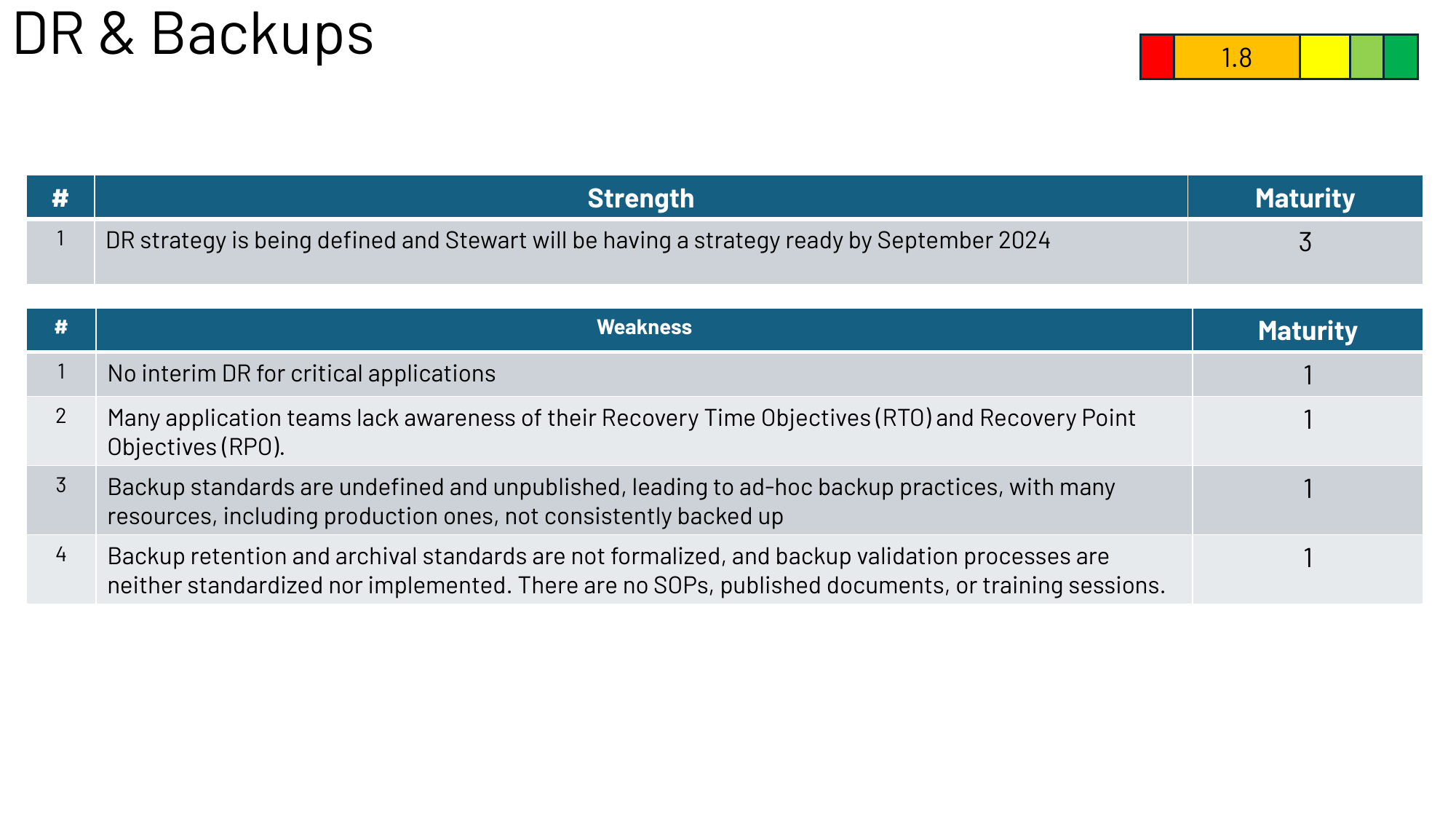

# DR & Backups

1.8

| # | Strength | Maturity |
| --- | --- | --- |
| 1 | DR strategy is being defined and Stewart will be having a strategy ready by September 2024 | 3 |
| # | Weakness | Maturity |
| --- | --- | --- |
| 1 | No interim DR for critical applications | 1 |
| 2 | Many application teams lack awareness of their Recovery Time Objectives (RTO) and Recovery Point Objectives (RPO). | 1 |
| 3 | Backup standards are undefined and unpublished, leading to ad-hoc backup practices, with many resources, including production ones, not consistently backed up | 1 |
| 4 | Backup retention and archival standards are not formalized, and backup validation processes are neither standardized nor implemented. There are no SOPs, published documents, or training sessions. | 1 |